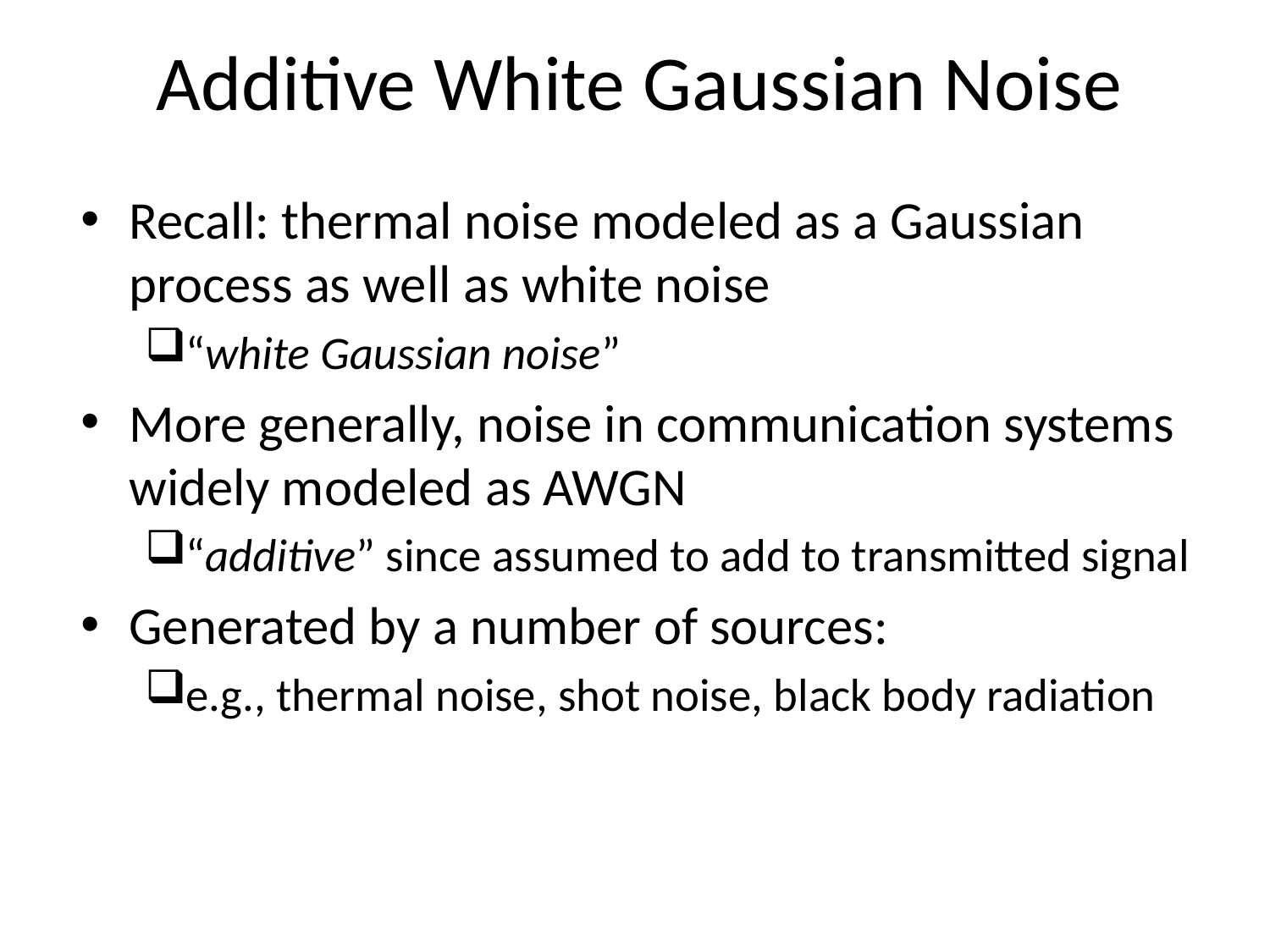

# Additive White Gaussian Noise
Recall: thermal noise modeled as a Gaussian process as well as white noise
“white Gaussian noise”
More generally, noise in communication systems widely modeled as AWGN
“additive” since assumed to add to transmitted signal
Generated by a number of sources:
e.g., thermal noise, shot noise, black body radiation